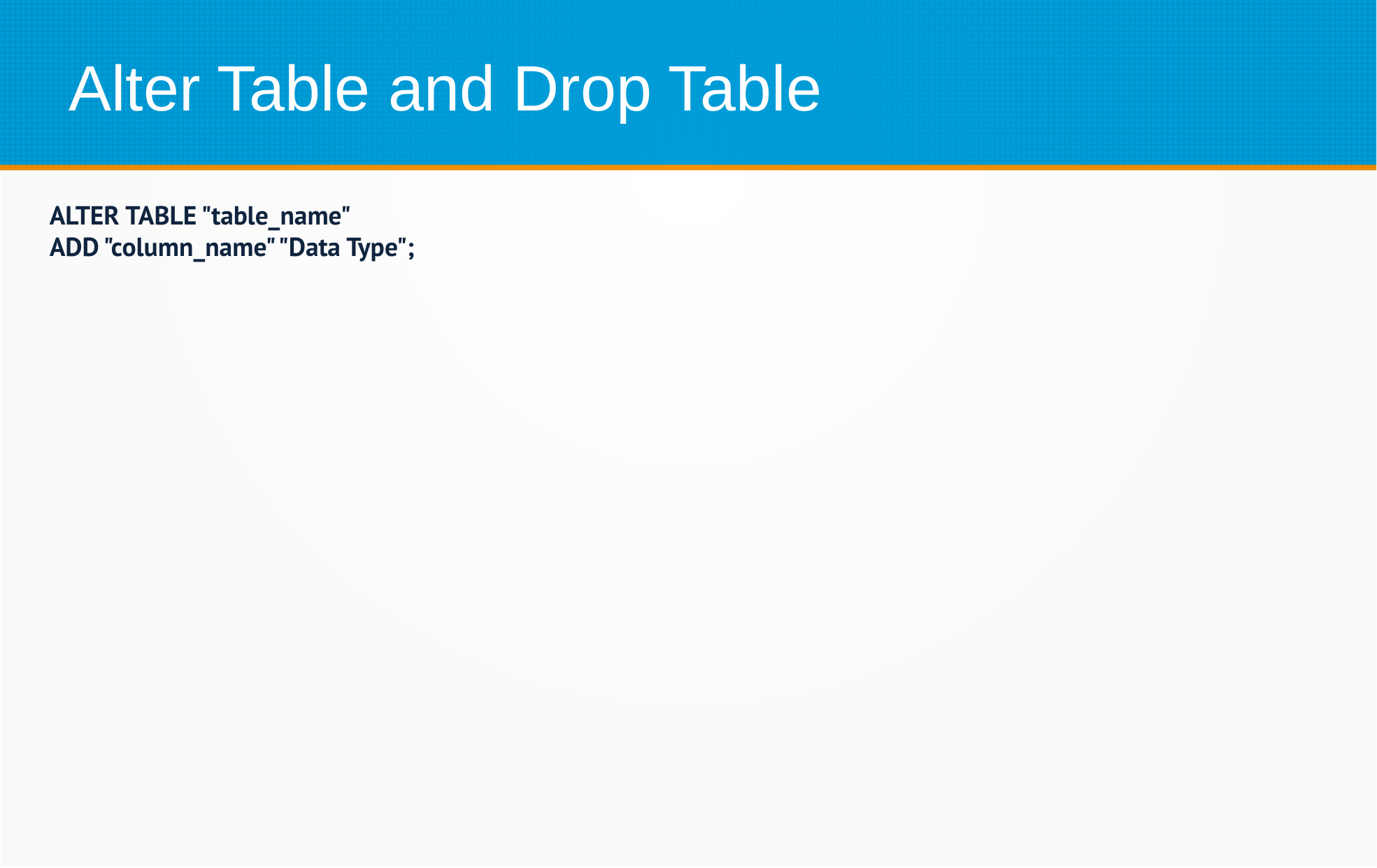

# Alter Table and Drop Table
ALTER TABLE "table_name"
ADD "column_name" "Data Type";